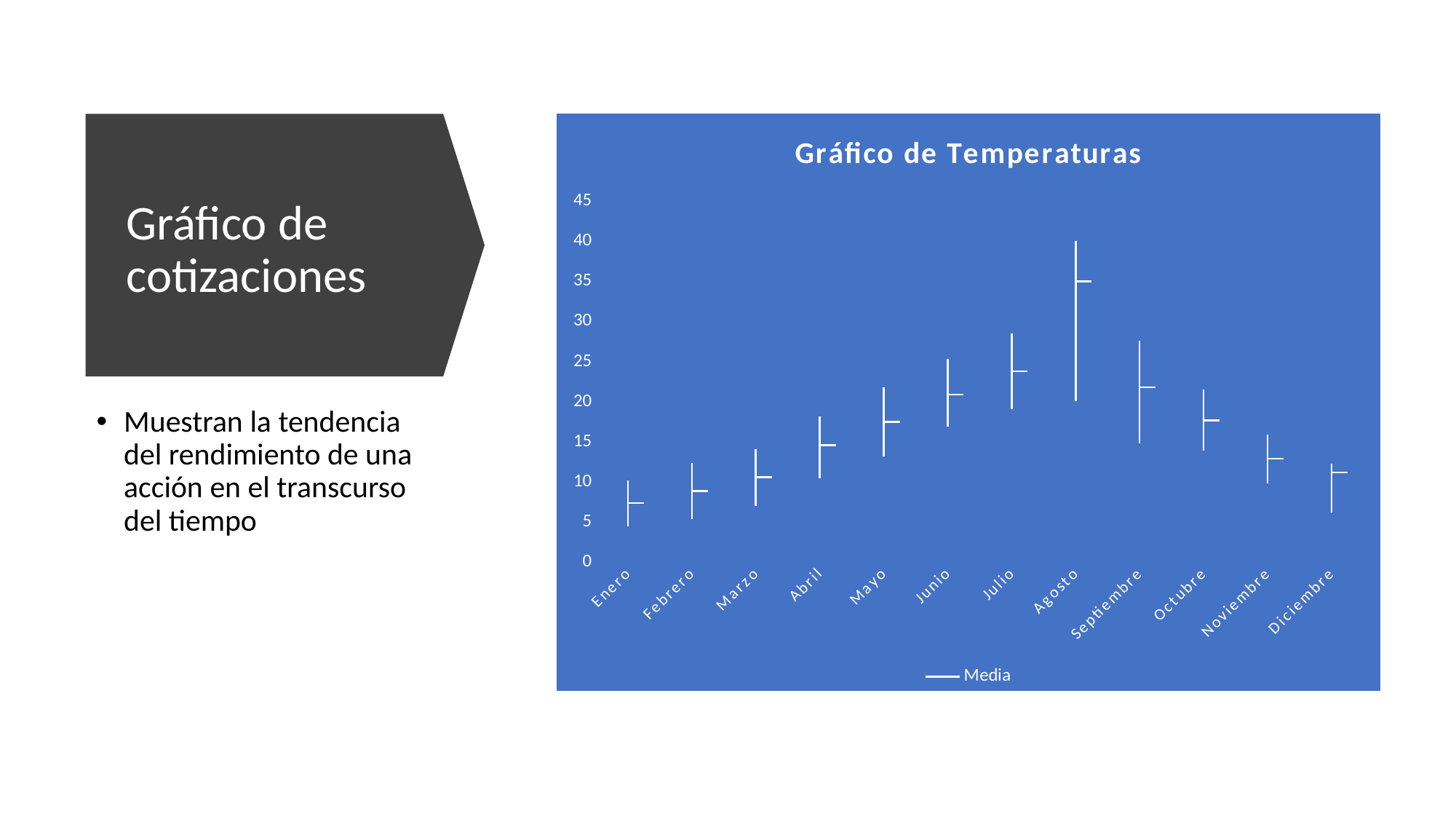

[unsupported chart]

# Gráfico de cotizaciones
Muestran la tendencia del rendimiento de una acción en el transcurso del tiempo